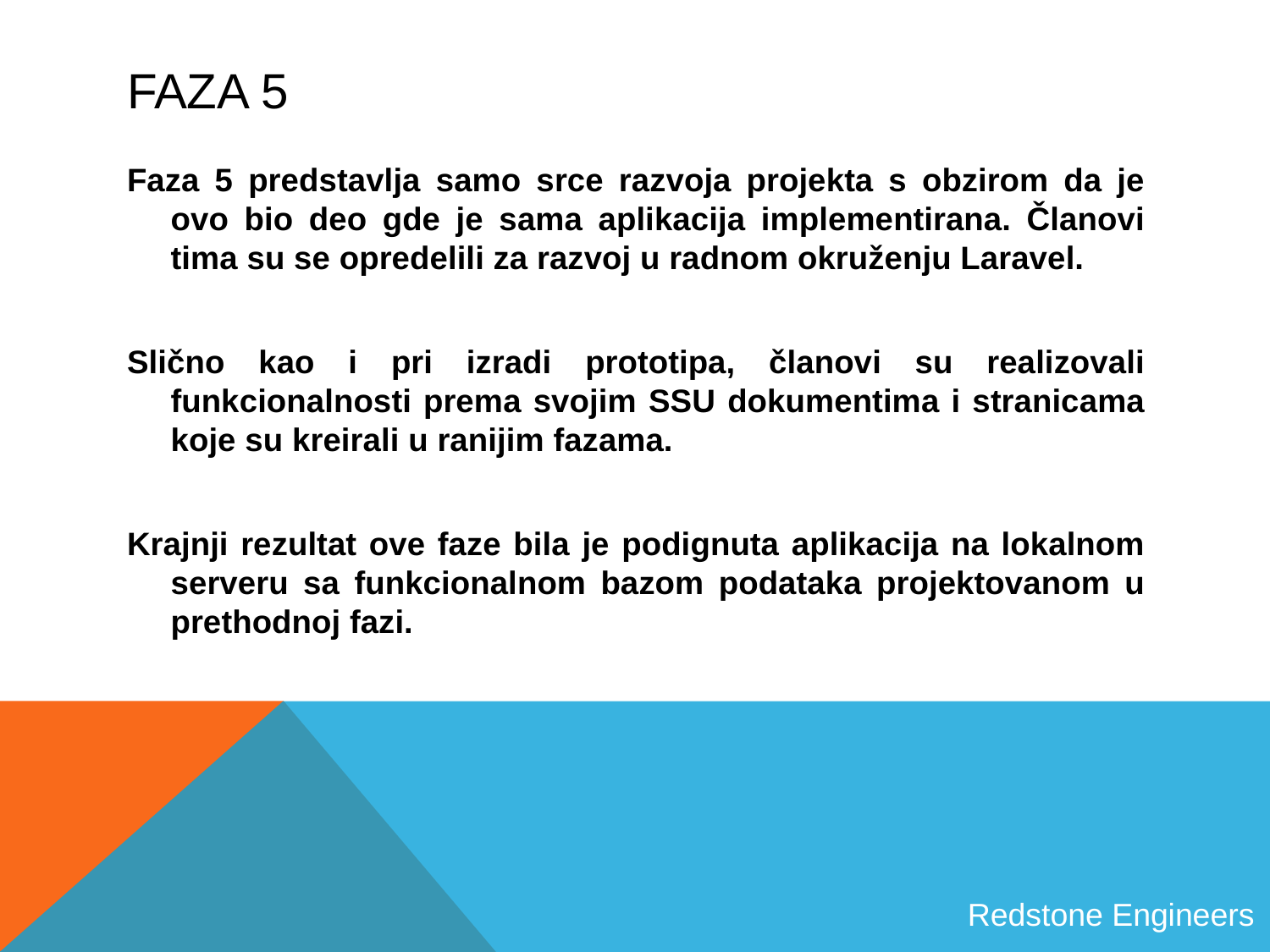

# Faza 5
Faza 5 predstavlja samo srce razvoja projekta s obzirom da je ovo bio deo gde je sama aplikacija implementirana. Članovi tima su se opredelili za razvoj u radnom okruženju Laravel.

Slično kao i pri izradi prototipa, članovi su realizovali funkcionalnosti prema svojim SSU dokumentima i stranicama koje su kreirali u ranijim fazama.

Krajnji rezultat ove faze bila je podignuta aplikacija na lokalnom serveru sa funkcionalnom bazom podataka projektovanom u prethodnoj fazi.
Redstone Engineers